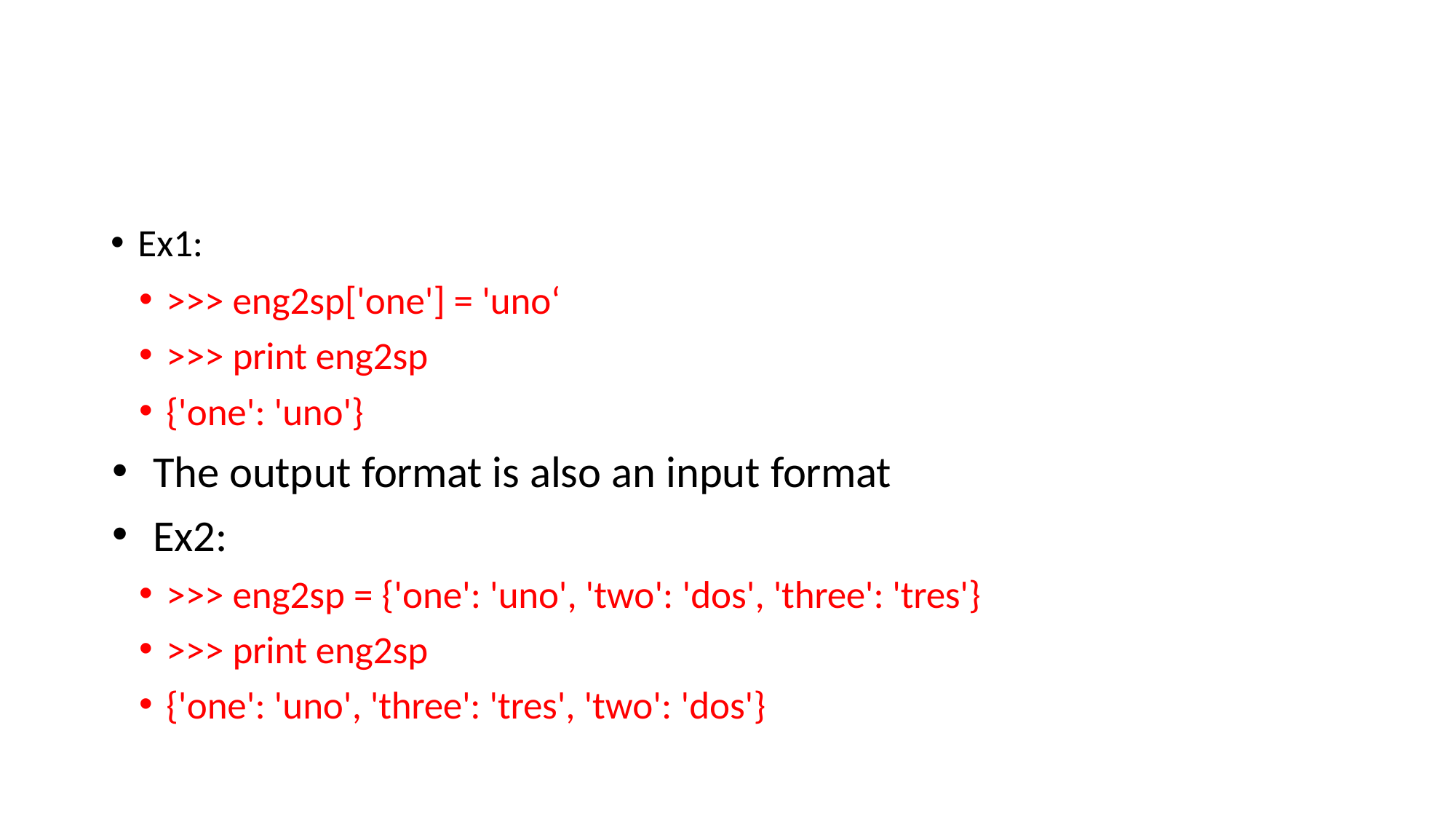

#
Ex1:
>>> eng2sp['one'] = 'uno‘
>>> print eng2sp
{'one': 'uno'}
The output format is also an input format
Ex2:
>>> eng2sp = {'one': 'uno', 'two': 'dos', 'three': 'tres'}
>>> print eng2sp
{'one': 'uno', 'three': 'tres', 'two': 'dos'}